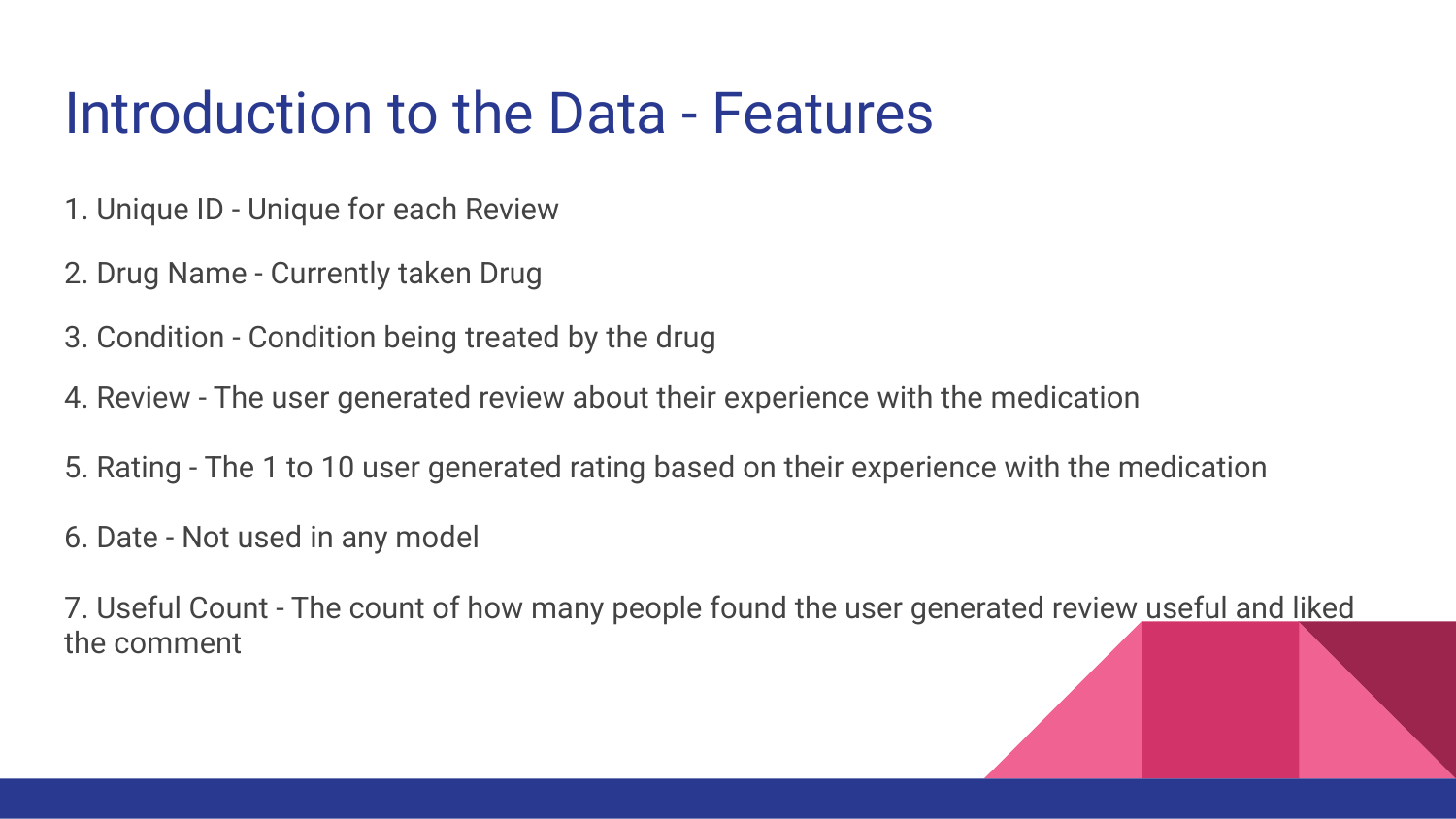

# Introduction to the Data - Features
1. Unique ID - Unique for each Review
2. Drug Name - Currently taken Drug
3. Condition - Condition being treated by the drug
4. Review - The user generated review about their experience with the medication

5. Rating - The 1 to 10 user generated rating based on their experience with the medication

6. Date - Not used in any model

7. Useful Count - The count of how many people found the user generated review useful and liked    the comment